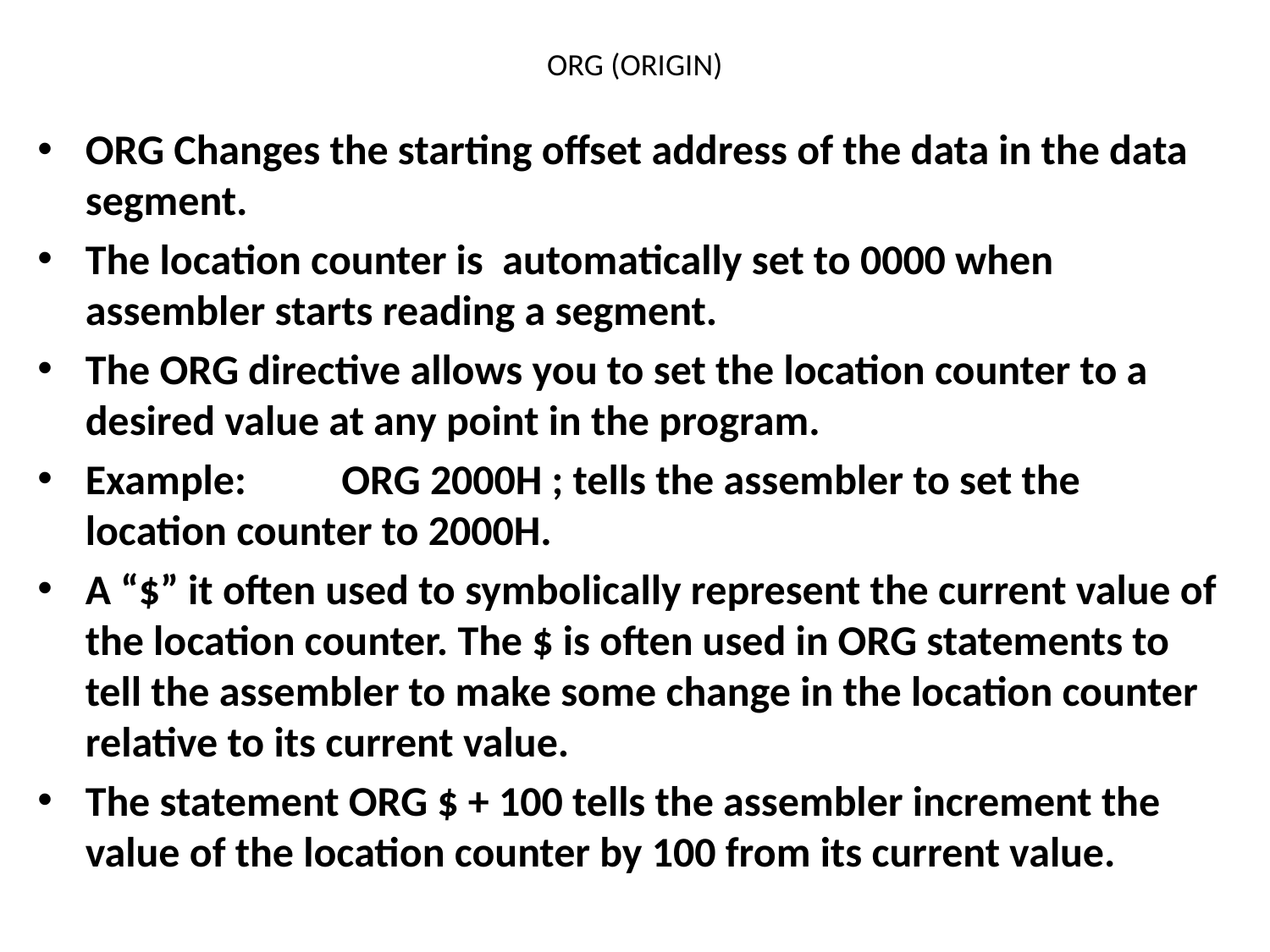

# ORG (ORIGIN)
ORG Changes the starting offset address of the data in the data segment.
The location counter is  automatically set to 0000 when assembler starts reading a segment.
The ORG directive allows you to set the location counter to a desired value at any point in the program.
Example:          ORG 2000H ; tells the assembler to set the location counter to 2000H.
A “$” it often used to symbolically represent the current value of the location counter. The $ is often used in ORG statements to tell the assembler to make some change in the location counter relative to its current value.
The statement ORG $ + 100 tells the assembler increment the value of the location counter by 100 from its current value.